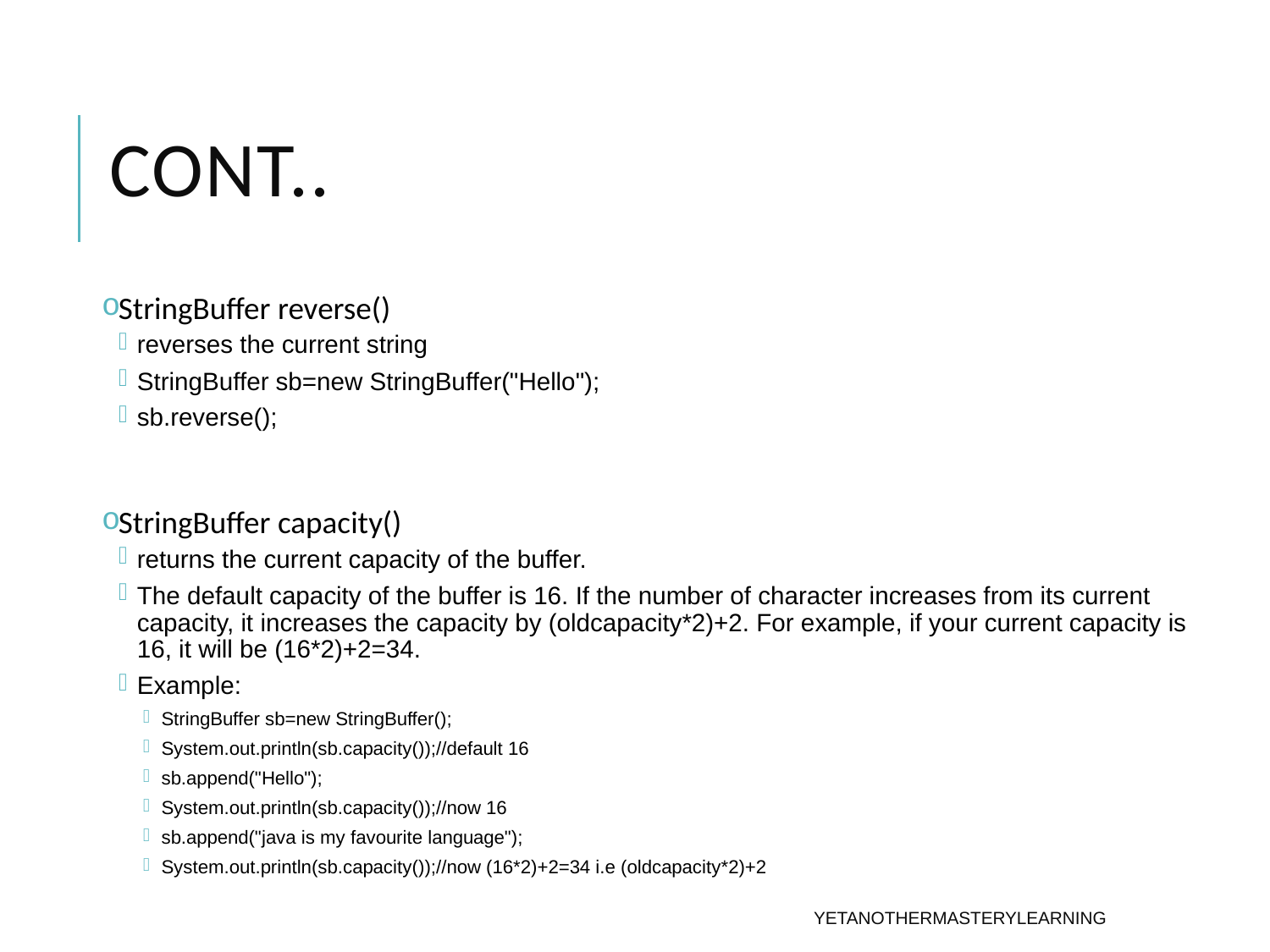

# Cont..
StringBuffer reverse()
reverses the current string
StringBuffer sb=new StringBuffer("Hello");
sb.reverse();

StringBuffer capacity()
returns the current capacity of the buffer.
The default capacity of the buffer is 16. If the number of character increases from its current capacity, it increases the capacity by (oldcapacity*2)+2. For example, if your current capacity is 16, it will be (16*2)+2=34.
Example:
StringBuffer sb=new StringBuffer();
System.out.println(sb.capacity());//default 16
sb.append("Hello");
System.out.println(sb.capacity());//now 16
sb.append("java is my favourite language");
System.out.println(sb.capacity());//now (16*2)+2=34 i.e (oldcapacity*2)+2
YETANOTHERMASTERYLEARNING